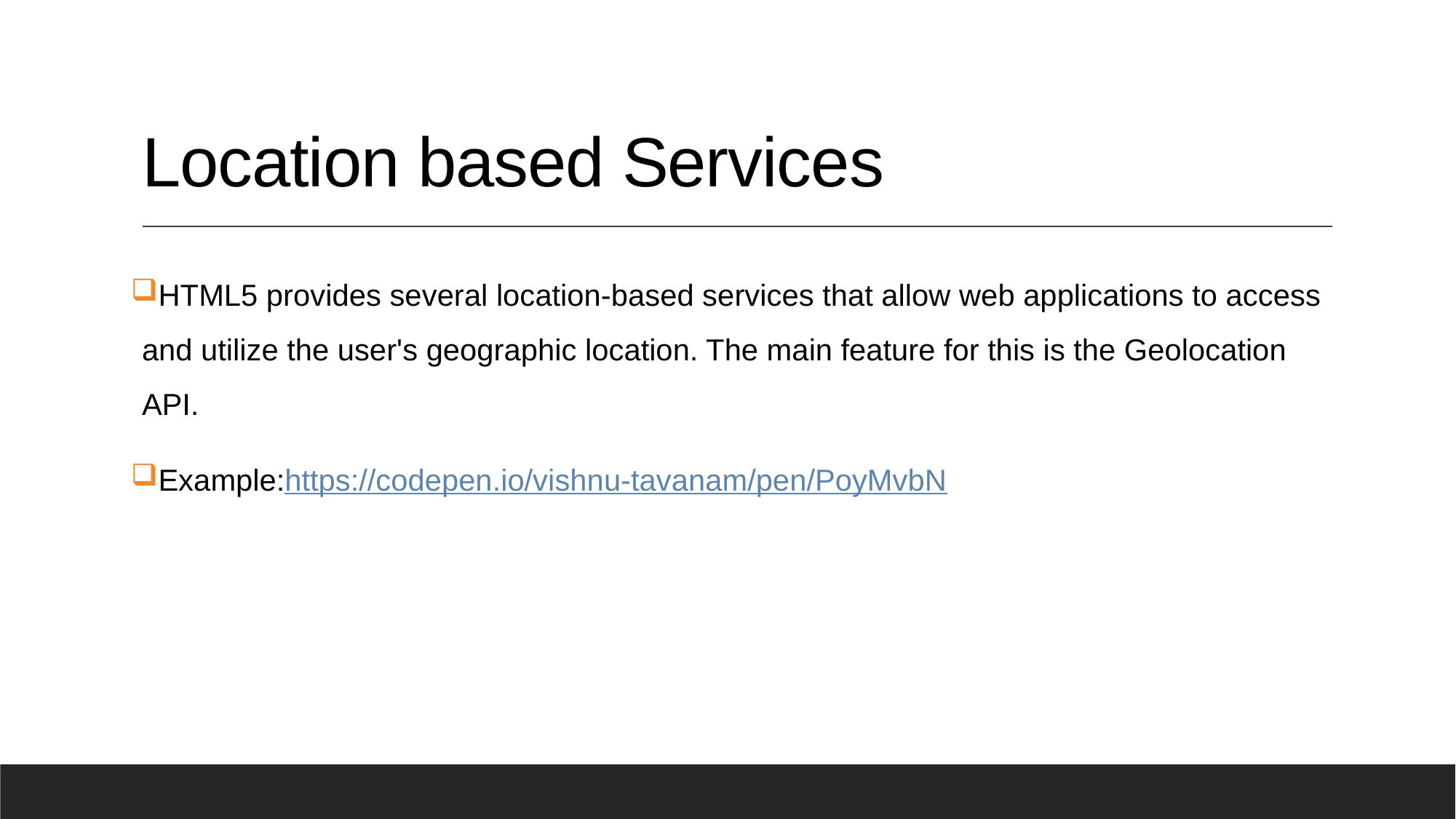

# Location based Services
HTML5 provides several location-based services that allow web applications to access and utilize the user's geographic location. The main feature for this is the Geolocation API.
Example:https://codepen.io/vishnu-tavanam/pen/PoyMvbN